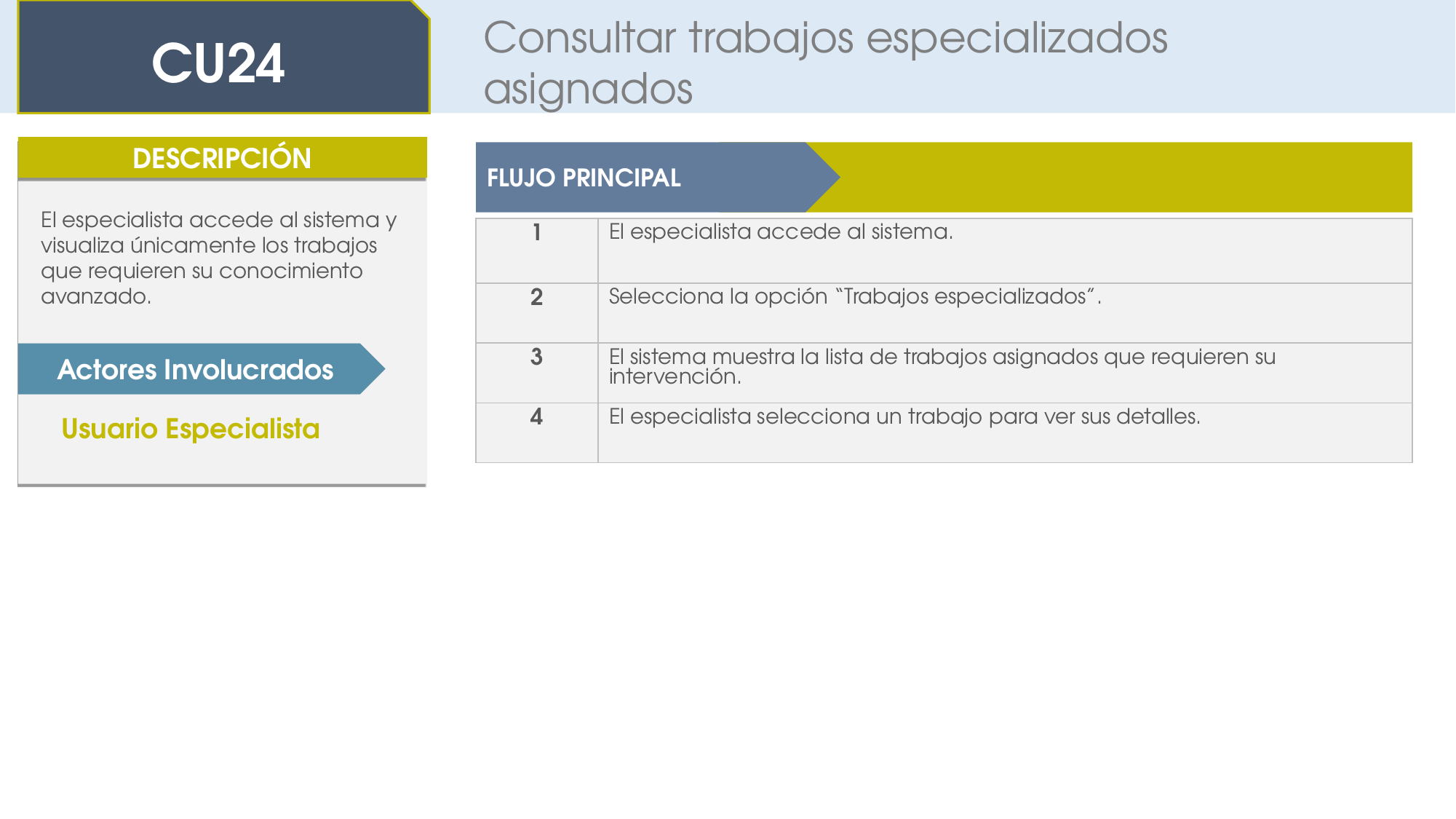

CU24
Consultar trabajos especializados asignados
DESCRIPCIÓN

FLUJO PRINCIPAL

El especialista accede al sistema y visualiza únicamente los trabajos que requieren su conocimiento avanzado.
| 1 | El especialista accede al sistema. |
| --- | --- |
| 2 | Selecciona la opción “Trabajos especializados”. |
| 3 | El sistema muestra la lista de trabajos asignados que requieren su intervención. |
| 4 | El especialista selecciona un trabajo para ver sus detalles. |
Actores Involucrados
Usuario Especialista